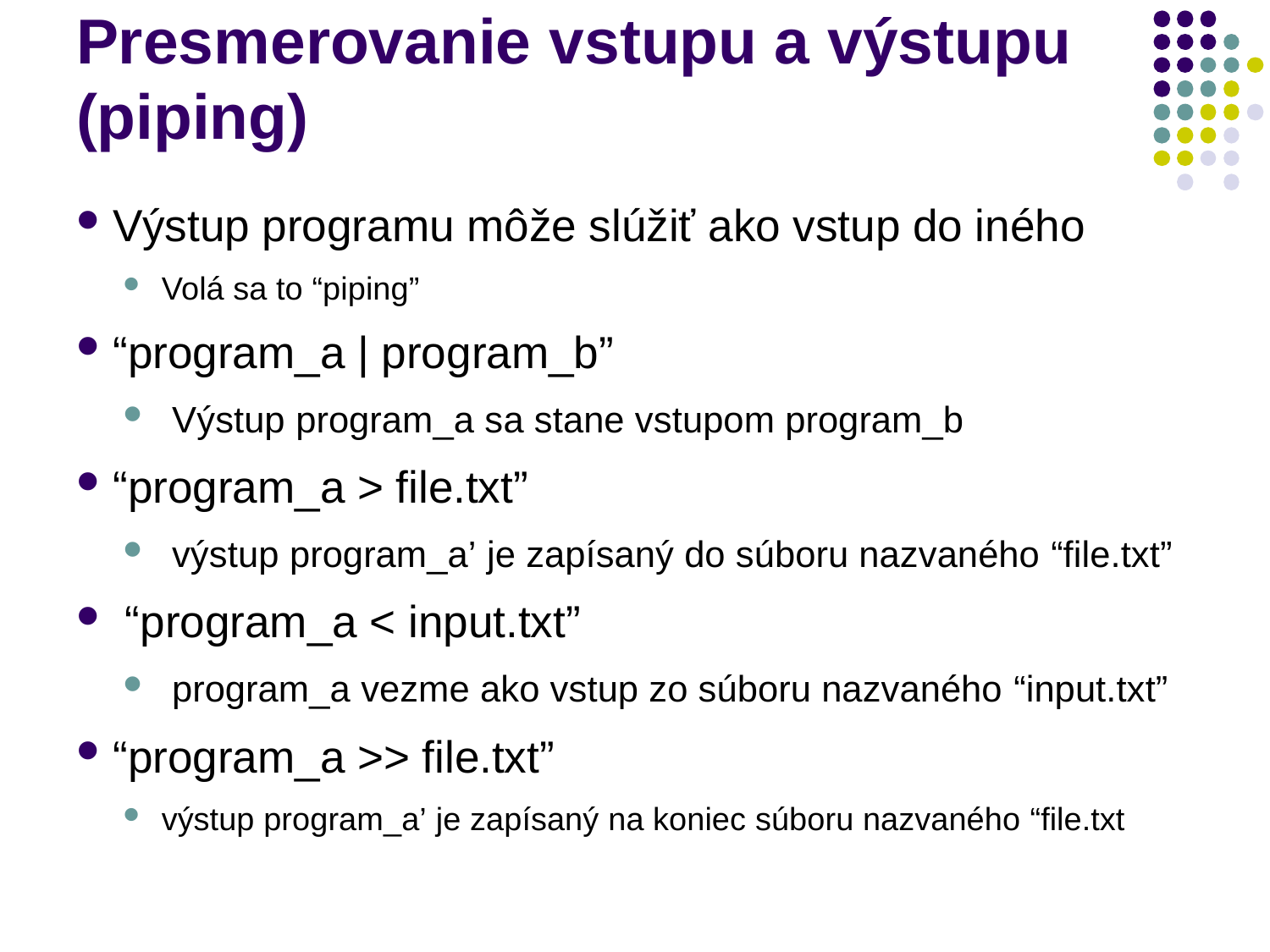

# Presmerovanie vstupu a výstupu (piping)
Výstup programu môže slúžiť ako vstup do iného
Volá sa to “piping”
“program_a | program_b”
 Výstup program_a sa stane vstupom program_b
“program_a > file.txt”
 výstup program_a’ je zapísaný do súboru nazvaného “file.txt”
 “program_a < input.txt”
 program_a vezme ako vstup zo súboru nazvaného “input.txt”
“program_a >> file.txt”
výstup program_a’ je zapísaný na koniec súboru nazvaného “file.txt